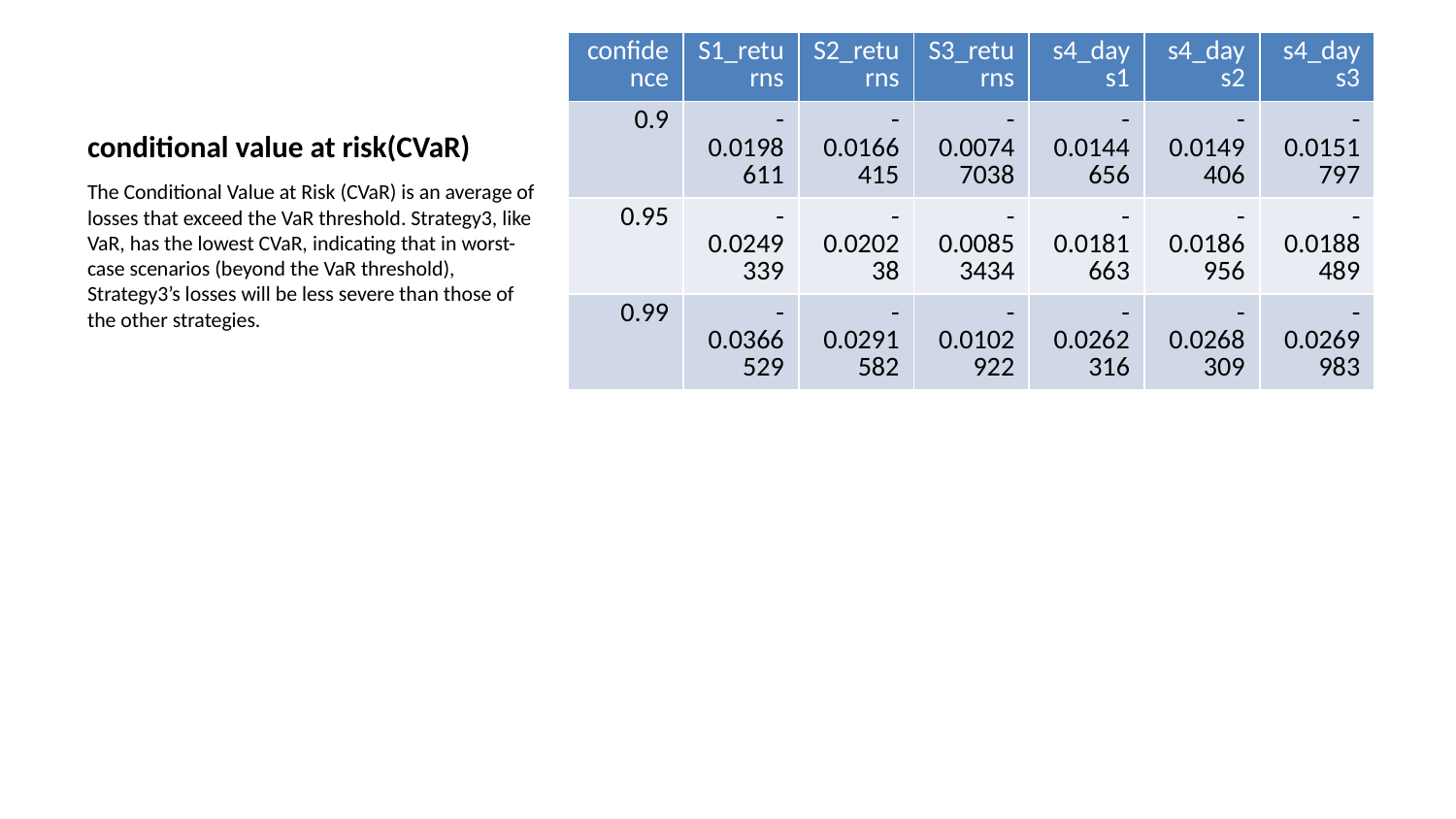

| confidence | S1\_returns | S2\_returns | S3\_returns | s4\_days1 | s4\_days2 | s4\_days3 |
| --- | --- | --- | --- | --- | --- | --- |
| 0.9 | -0.0198611 | -0.0166415 | -0.00747038 | -0.0144656 | -0.0149406 | -0.0151797 |
| 0.95 | -0.0249339 | -0.020238 | -0.00853434 | -0.0181663 | -0.0186956 | -0.0188489 |
| 0.99 | -0.0366529 | -0.0291582 | -0.0102922 | -0.0262316 | -0.0268309 | -0.0269983 |
# conditional value at risk(CVaR)
The Conditional Value at Risk (CVaR) is an average of losses that exceed the VaR threshold. Strategy3, like VaR, has the lowest CVaR, indicating that in worst-case scenarios (beyond the VaR threshold), Strategy3’s losses will be less severe than those of the other strategies.